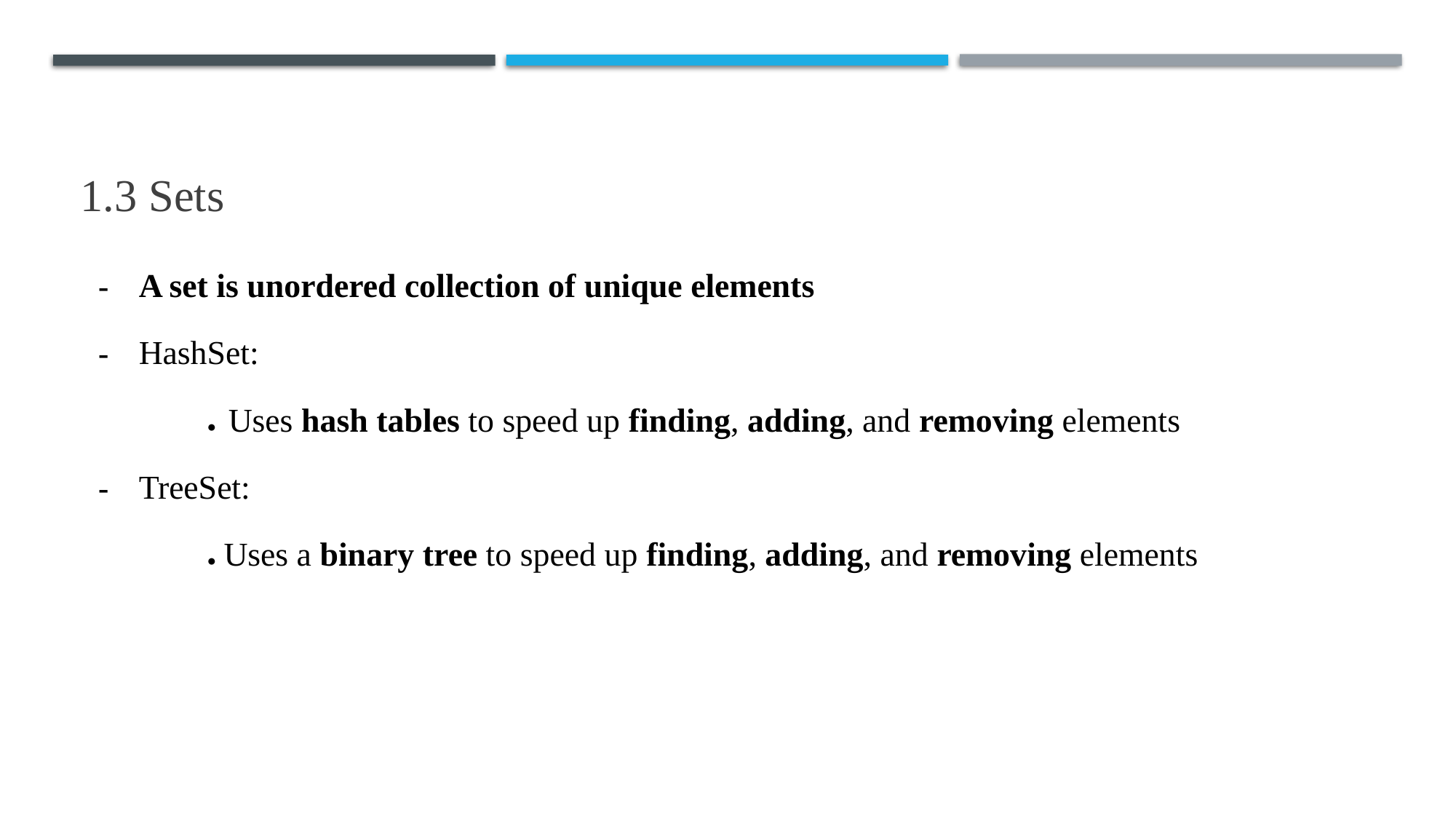

1.3 Sets
A set is unordered collection of unique elements
HashSet:
	●  Uses hash tables to speed up finding, adding, and removing elements
TreeSet:
	●  Uses a binary tree to speed up finding, adding, and removing elements